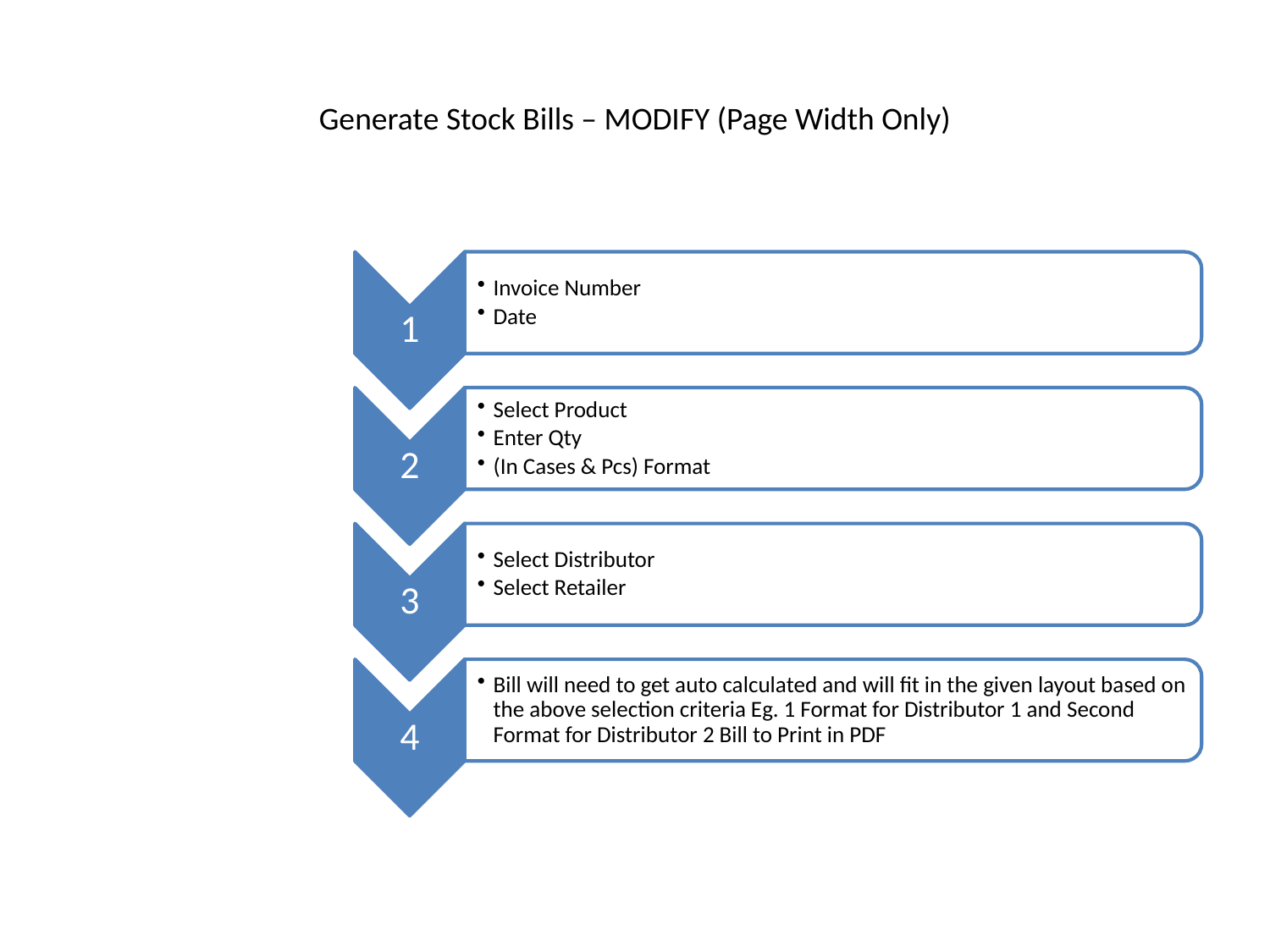

# Generate Stock Bills – MODIFY (Page Width Only)
1
Invoice Number
Date
2
Select Product
Enter Qty
(In Cases & Pcs) Format
3
Select Distributor
Select Retailer
4
Bill will need to get auto calculated and will fit in the given layout based on the above selection criteria Eg. 1 Format for Distributor 1 and Second Format for Distributor 2 Bill to Print in PDF